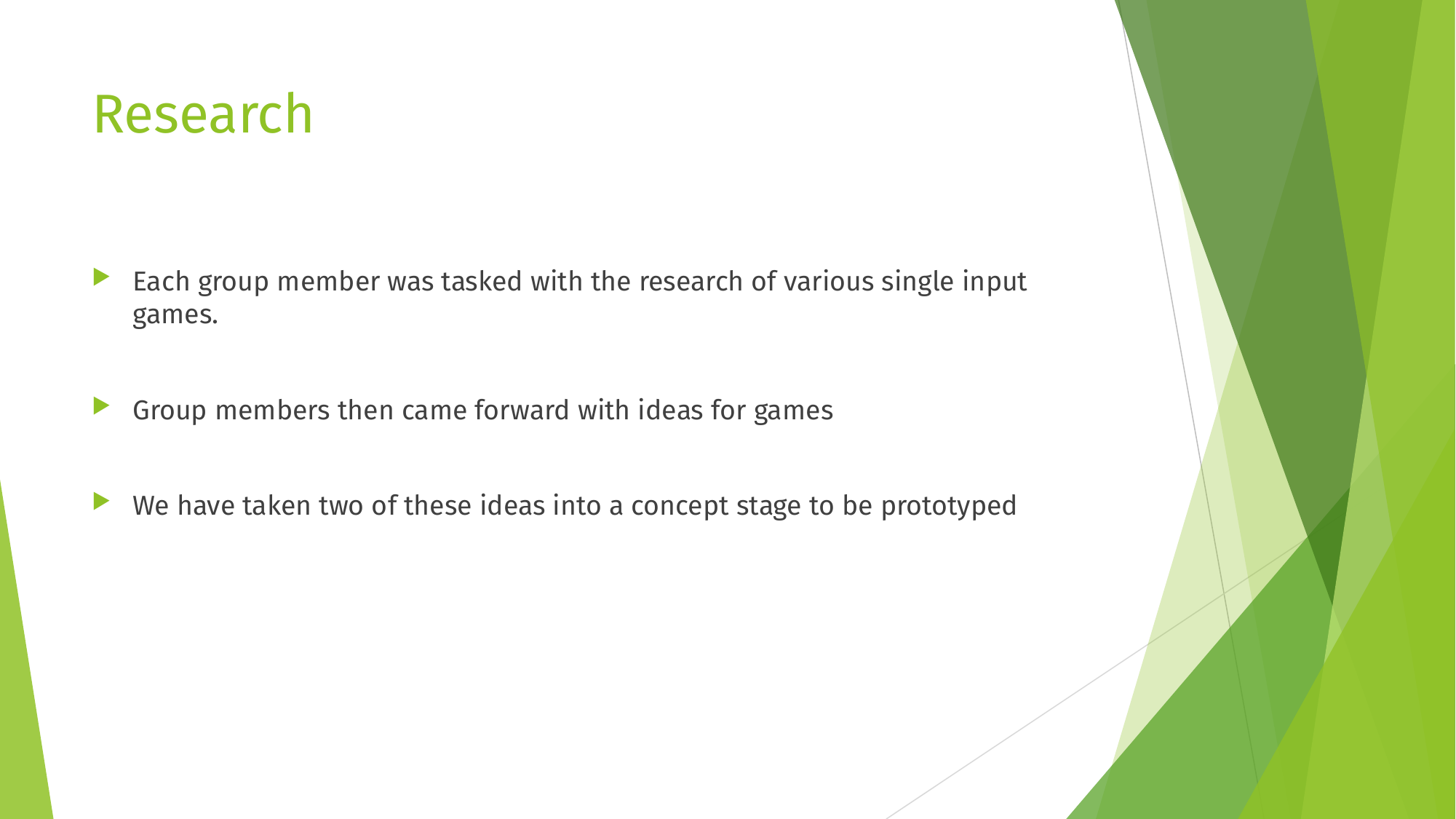

# Research
Each group member was tasked with the research of various single input games.

Group members then came forward with ideas for games

We have taken two of these ideas into a concept stage to be prototyped